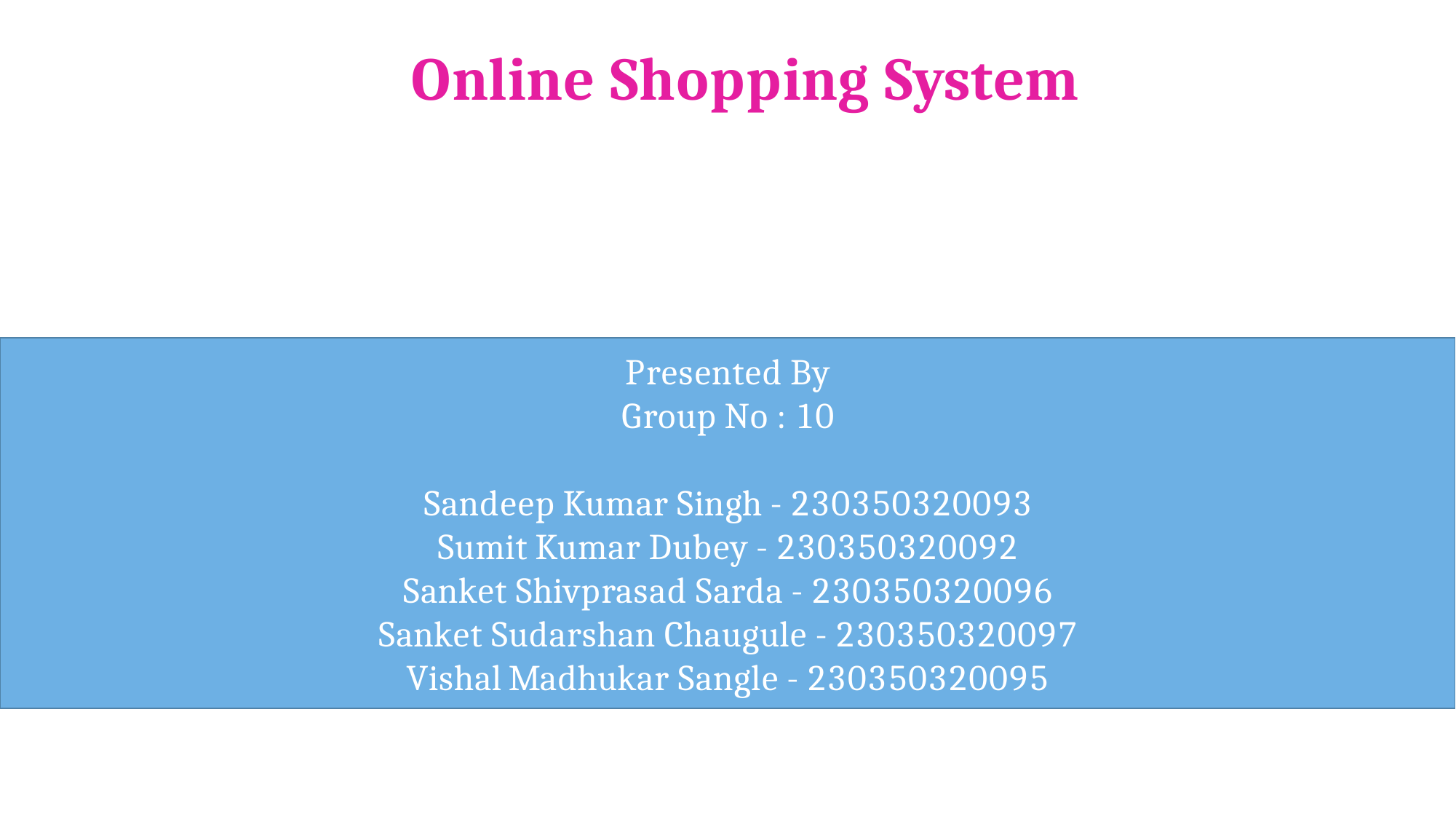

Online Shopping System
Presented By
Group No : 10

Sandeep Kumar Singh - 230350320093
Sumit Kumar Dubey - 230350320092
Sanket Shivprasad Sarda - 230350320096
Sanket Sudarshan Chaugule - 230350320097
Vishal Madhukar Sangle - 230350320095